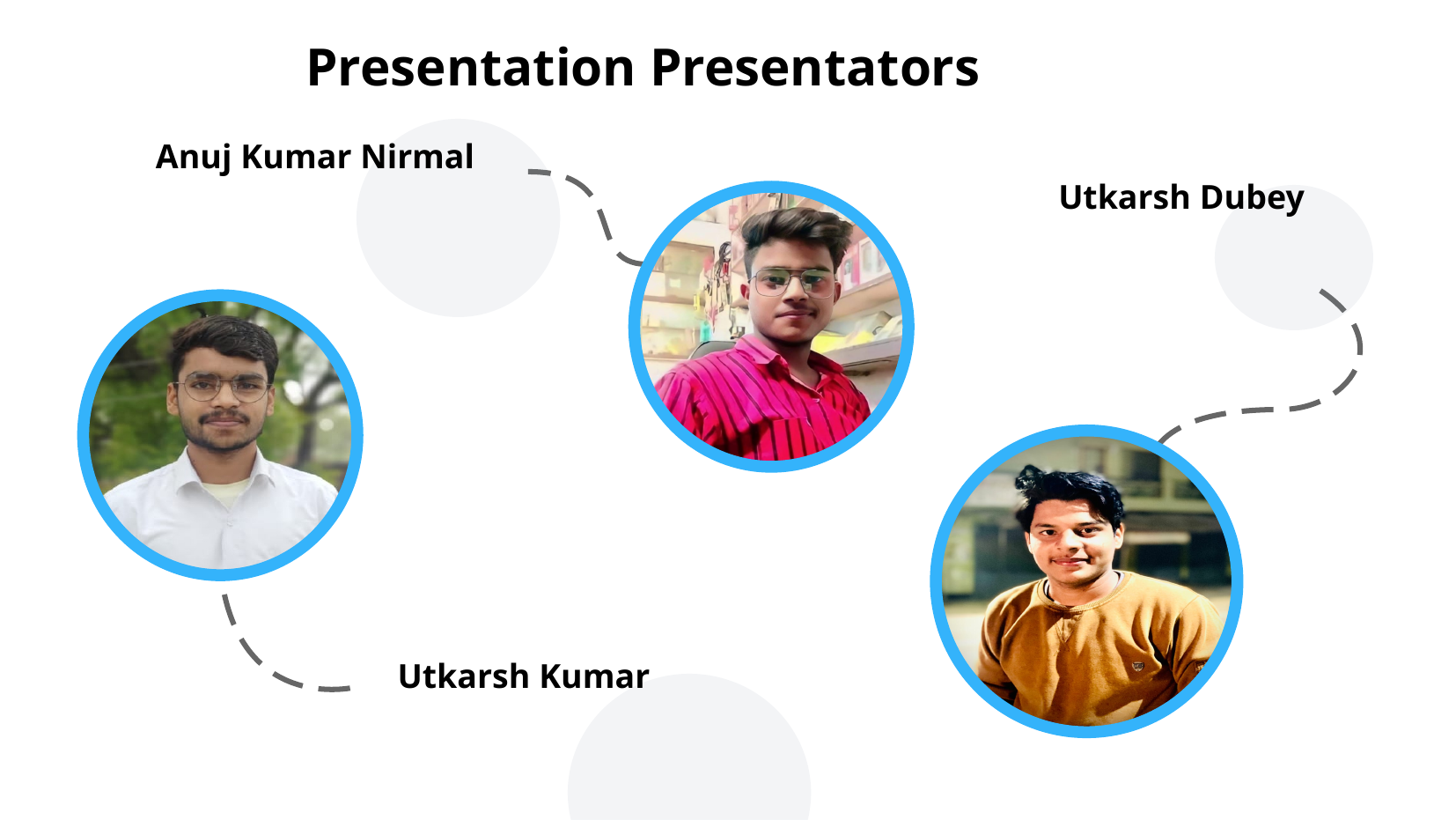

Presentation Presentators

Anuj Kumar Nirmal
Utkarsh Dubey

Utkarsh Kumar